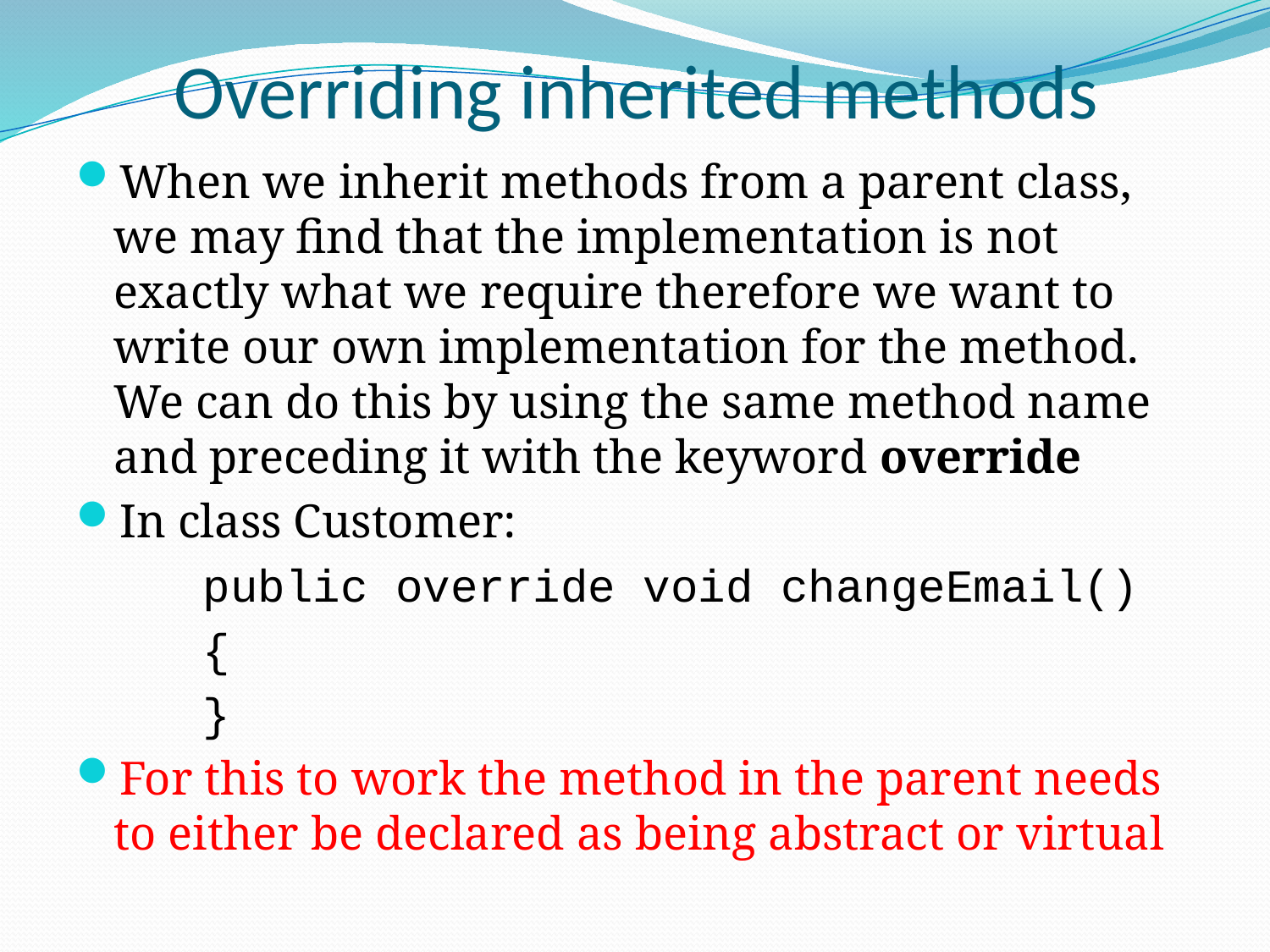

# Overriding inherited methods
When we inherit methods from a parent class, we may find that the implementation is not exactly what we require therefore we want to write our own implementation for the method.  We can do this by using the same method name and preceding it with the keyword override
In class Customer:
	public override void changeEmail()
	{
	}
For this to work the method in the parent needs to either be declared as being abstract or virtual